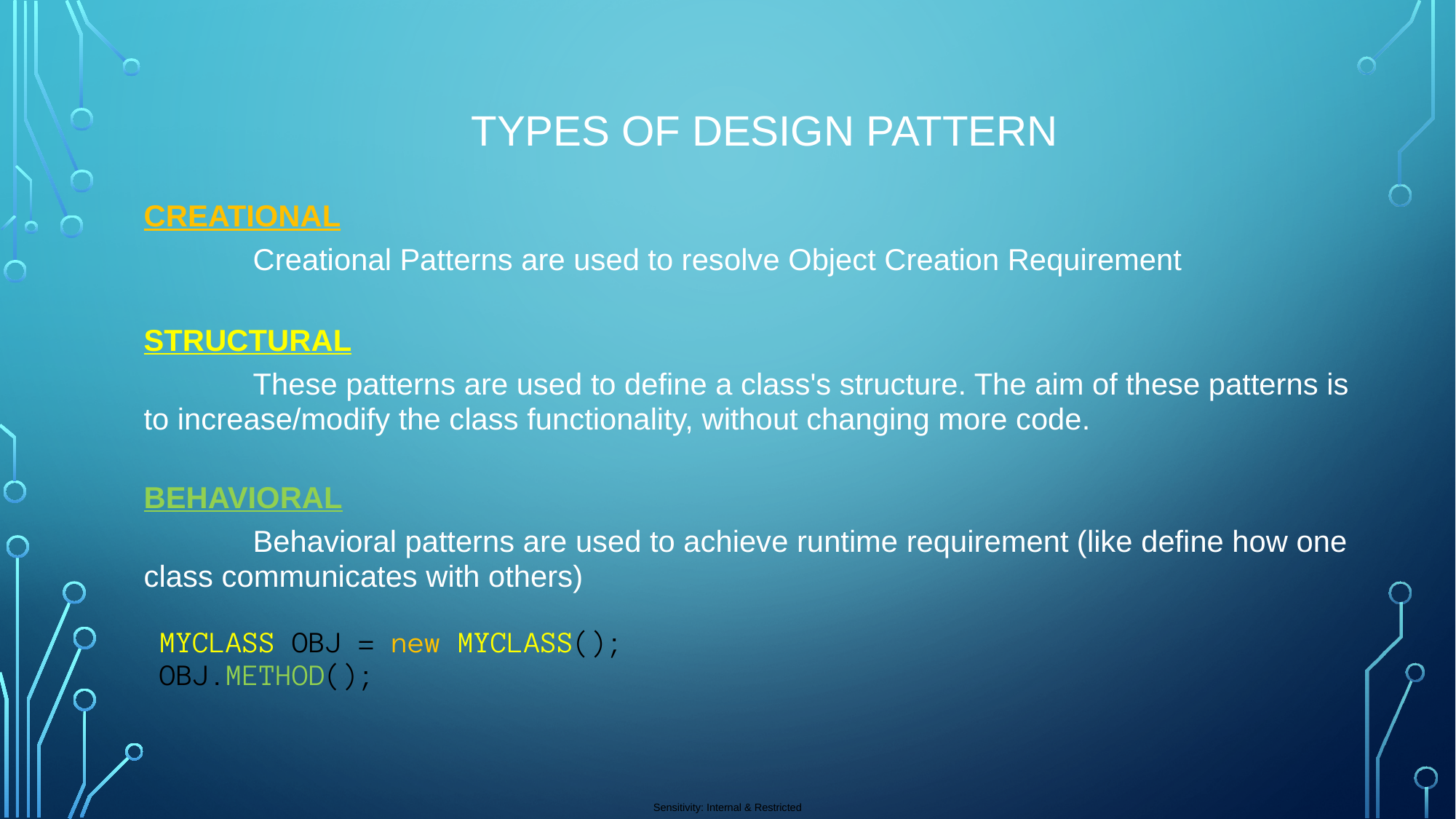

# Types of design pattern Creational Creational Patterns are used to resolve Object Creation Requirement Structural These patterns are used to define a class's structure. The aim of these patterns is to increase/modify the class functionality, without changing more code. Behavioral Behavioral patterns are used to achieve runtime requirement (like define how one class communicates with others) MyClass obj = new MyClass(); obj.Method();